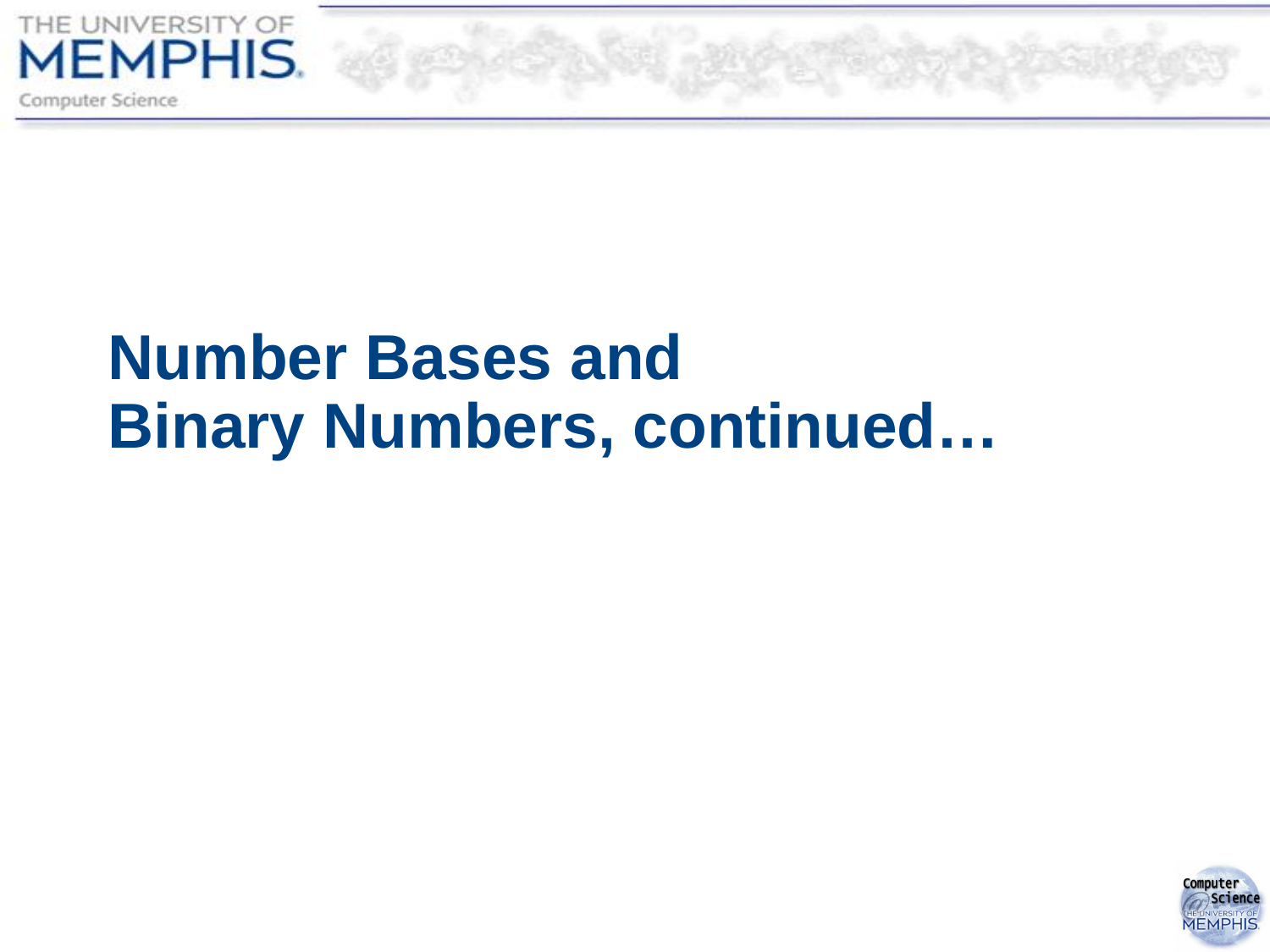

# Number Bases and Binary Numbers, continued…